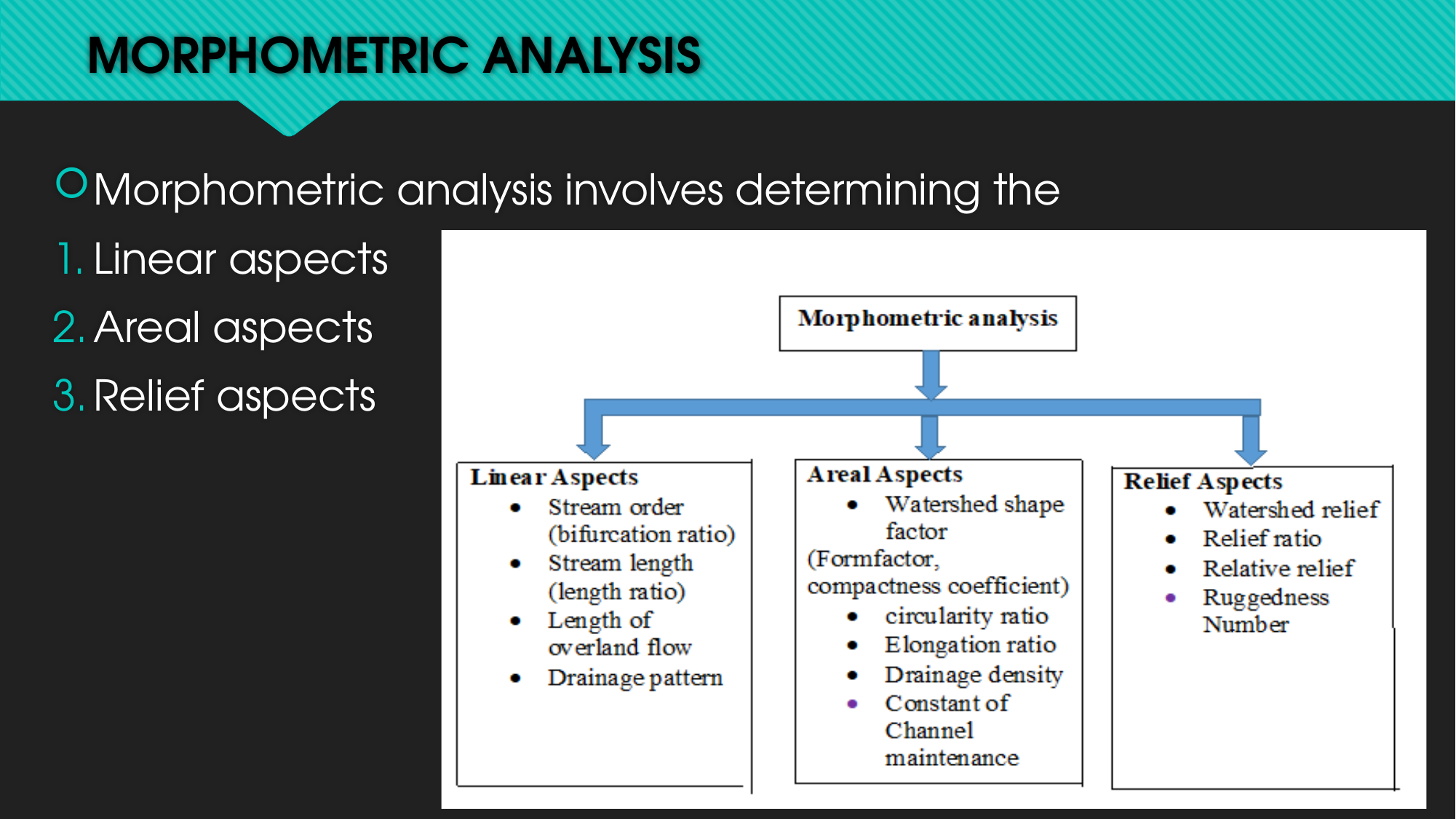

# MORPHOMETRIC ANALYSIS

Morphometric analysis involves determining the
Linear aspects
Areal aspects
Relief aspects